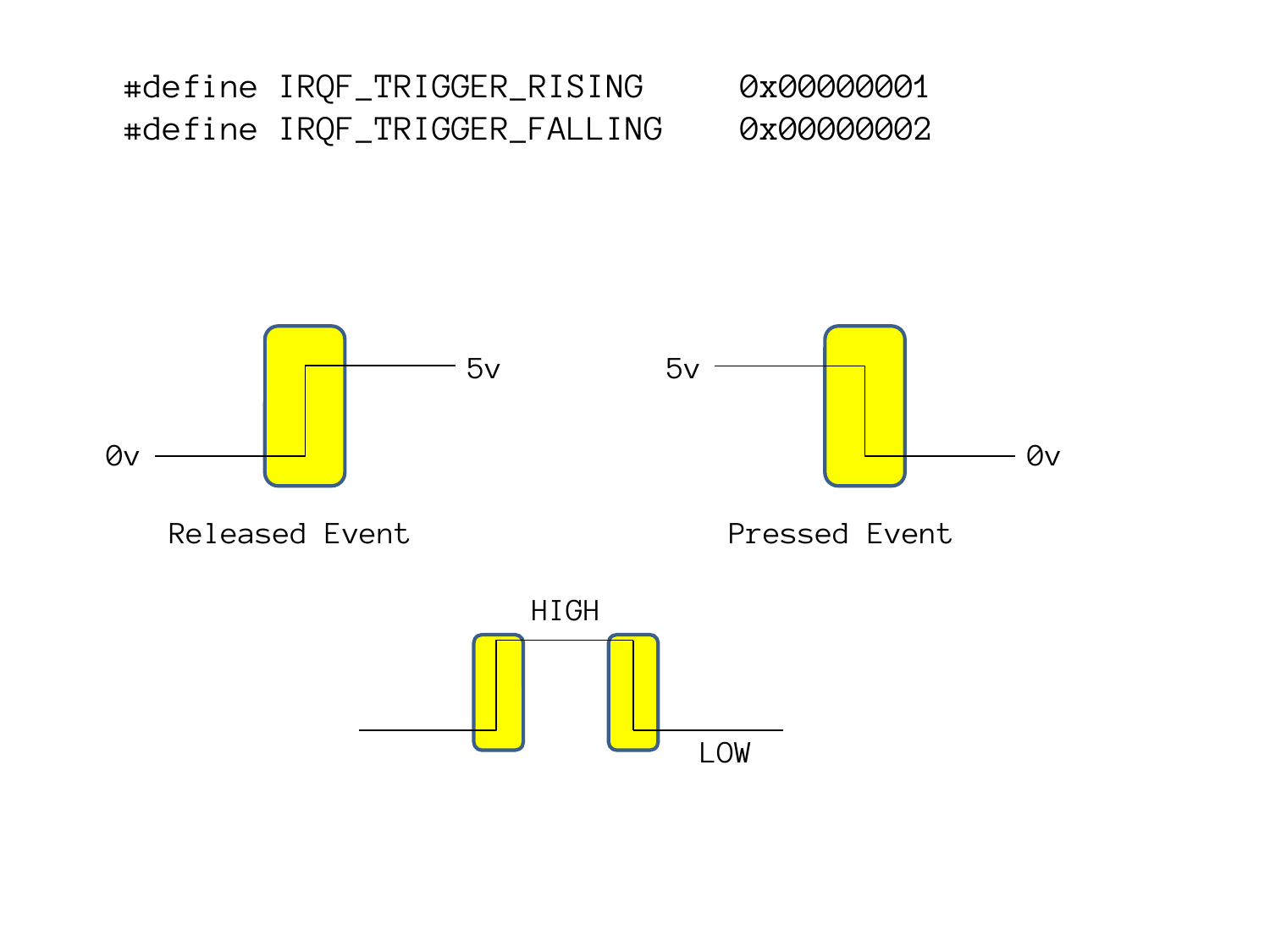

#define IRQF_TRIGGER_RISING     0x00000001
#define IRQF_TRIGGER_FALLING    0x00000002

5v
5v
0v
0v
Released Event
Pressed Event
HIGH

LOW